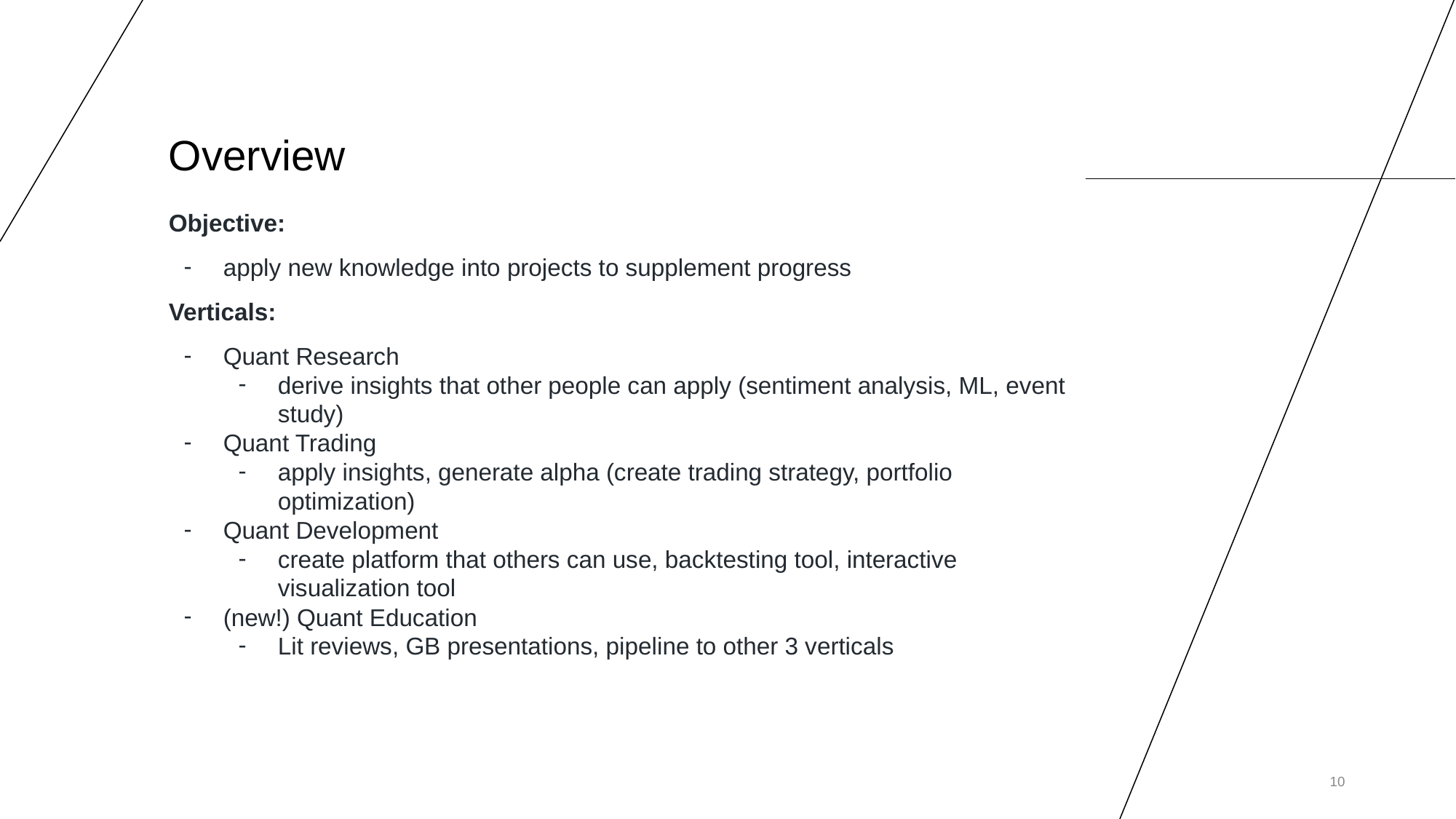

# Overview
Objective:
apply new knowledge into projects to supplement progress
Verticals:
Quant Research
derive insights that other people can apply (sentiment analysis, ML, event study)
Quant Trading
apply insights, generate alpha (create trading strategy, portfolio optimization)
Quant Development
create platform that others can use, backtesting tool, interactive visualization tool
(new!) Quant Education
Lit reviews, GB presentations, pipeline to other 3 verticals
10